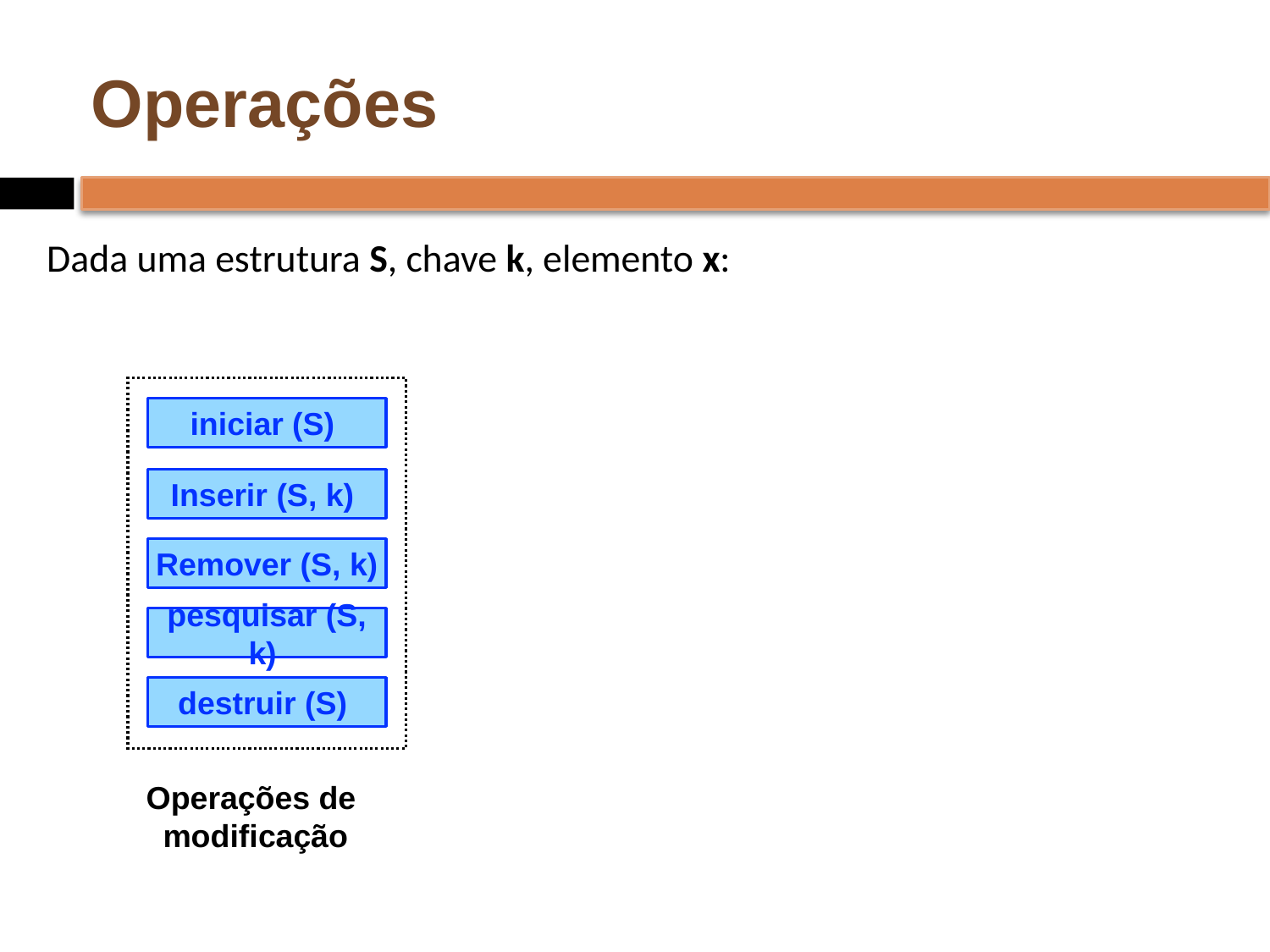

# Operações
Dada uma estrutura S, chave k, elemento x:

iniciar (S)
Inserir (S, k)
Remover (S, k)
pesquisar (S, k)
destruir (S)
Operações de
modificação
18